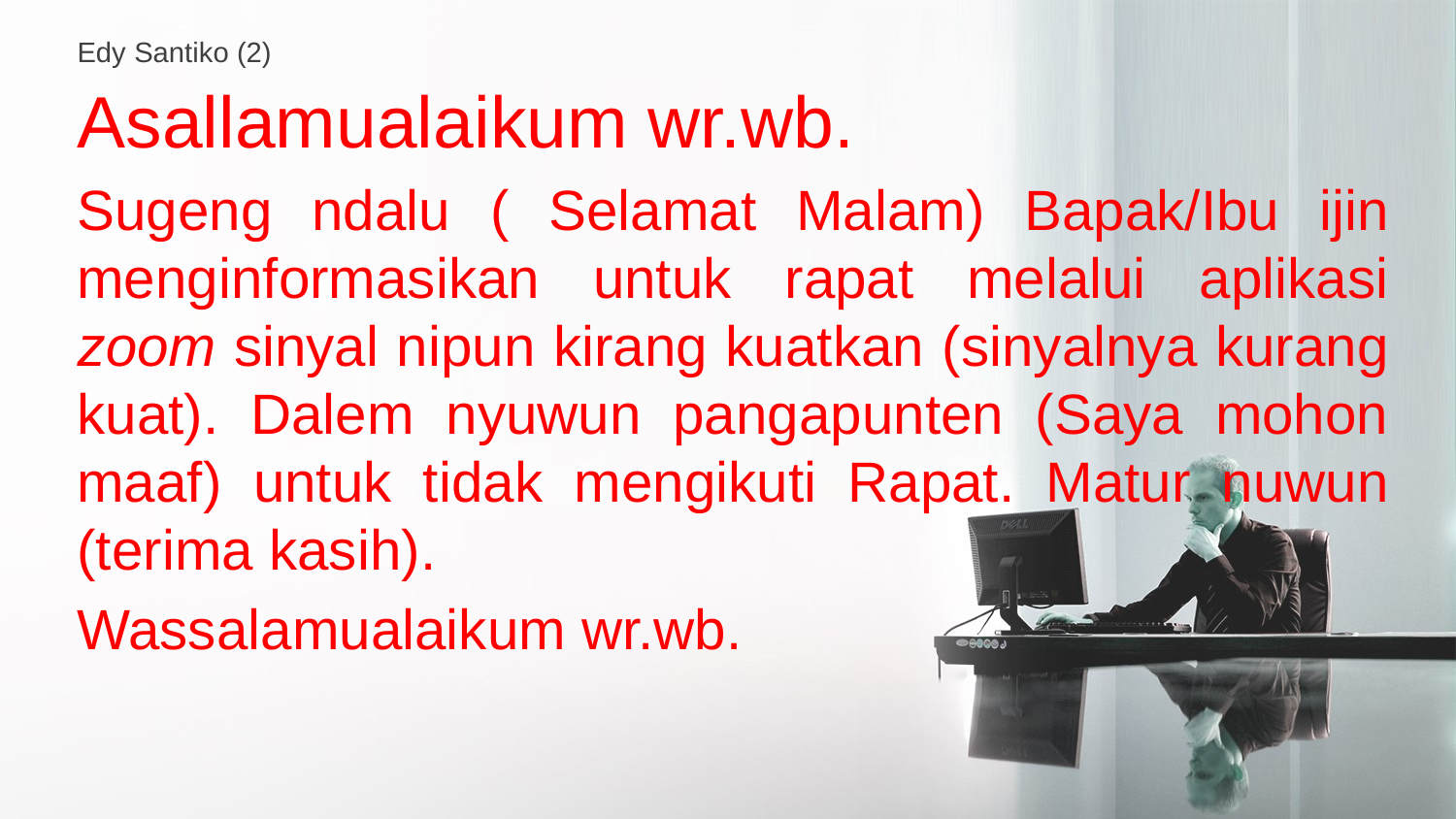

Edy Santiko (2)
Asallamualaikum wr.wb.
Sugeng ndalu ( Selamat Malam) Bapak/Ibu ijin menginformasikan untuk rapat melalui aplikasi zoom sinyal nipun kirang kuatkan (sinyalnya kurang kuat). Dalem nyuwun pangapunten (Saya mohon maaf) untuk tidak mengikuti Rapat. Matur nuwun (terima kasih).
Wassalamualaikum wr.wb.